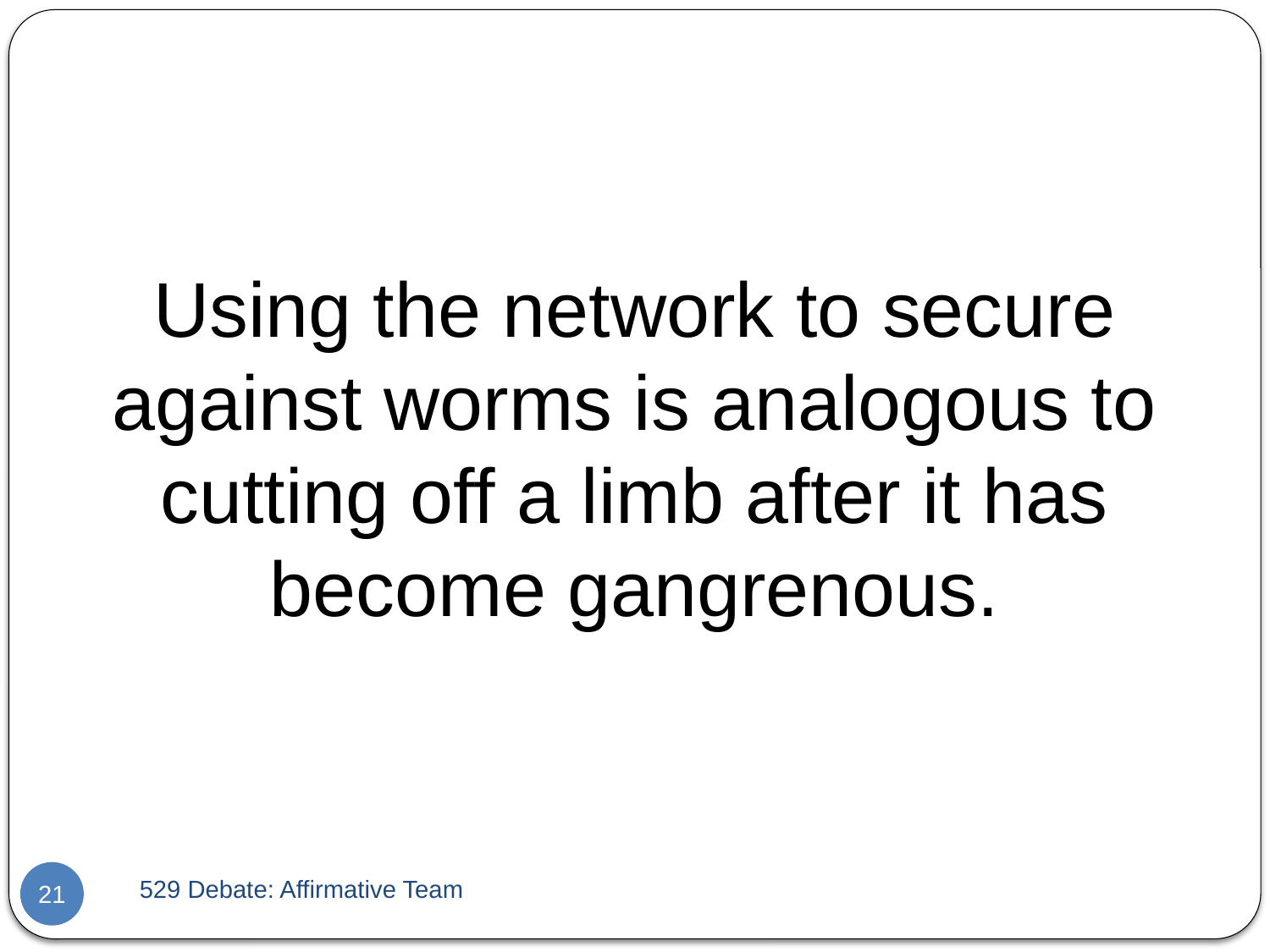

Using the network to secure against worms is analogous to cutting off a limb after it has become gangrenous.
529 Debate: Affirmative Team
21